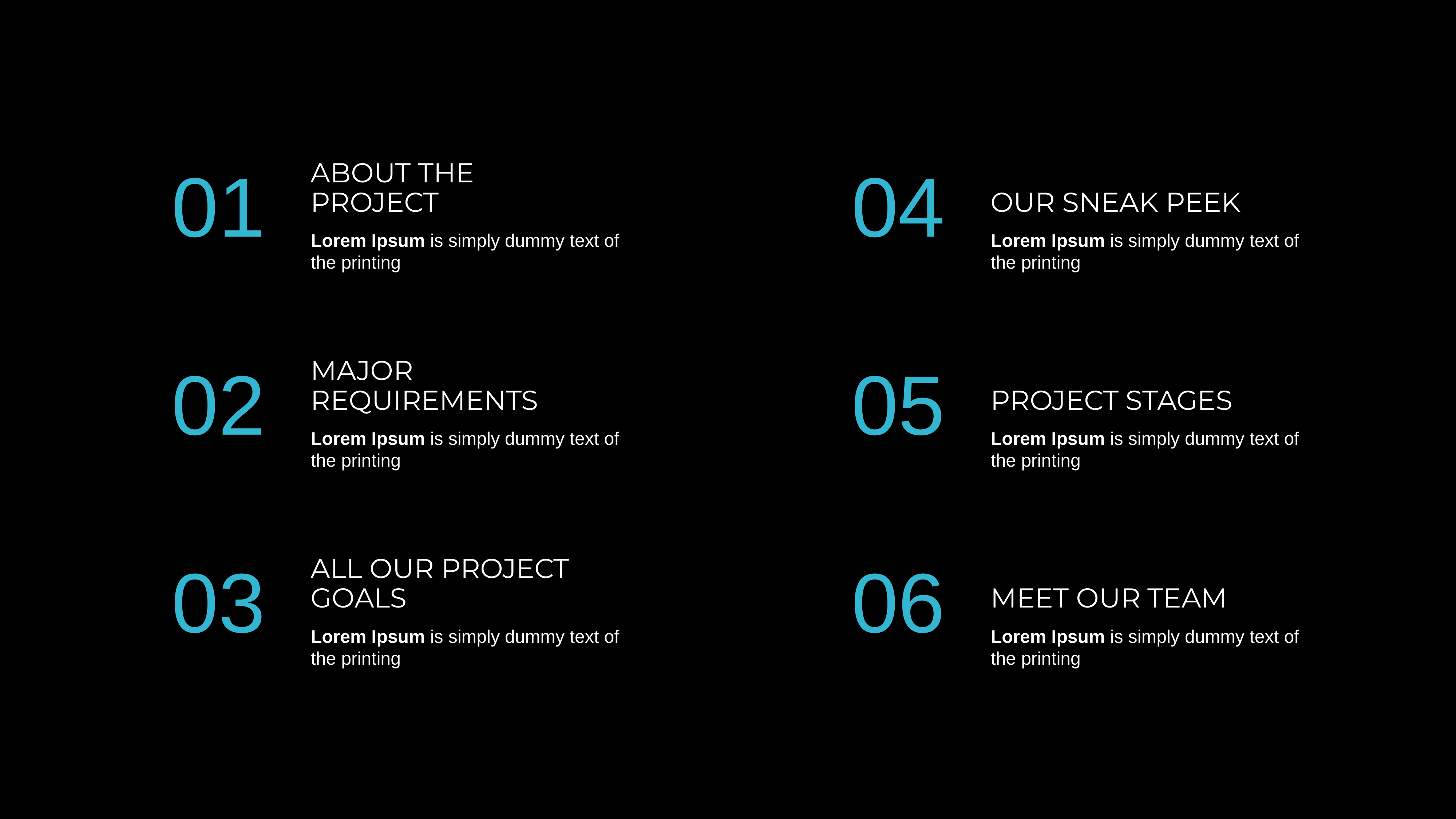

# ABOUT THE PROJECT
OUR SNEAK PEEK
01
04
Lorem Ipsum is simply dummy text of the printing
Lorem Ipsum is simply dummy text of the printing
MAJOR REQUIREMENTS
PROJECT STAGES
02
05
Lorem Ipsum is simply dummy text of the printing
Lorem Ipsum is simply dummy text of the printing
ALL OUR PROJECT GOALS
MEET OUR TEAM
03
06
Lorem Ipsum is simply dummy text of the printing
Lorem Ipsum is simply dummy text of the printing